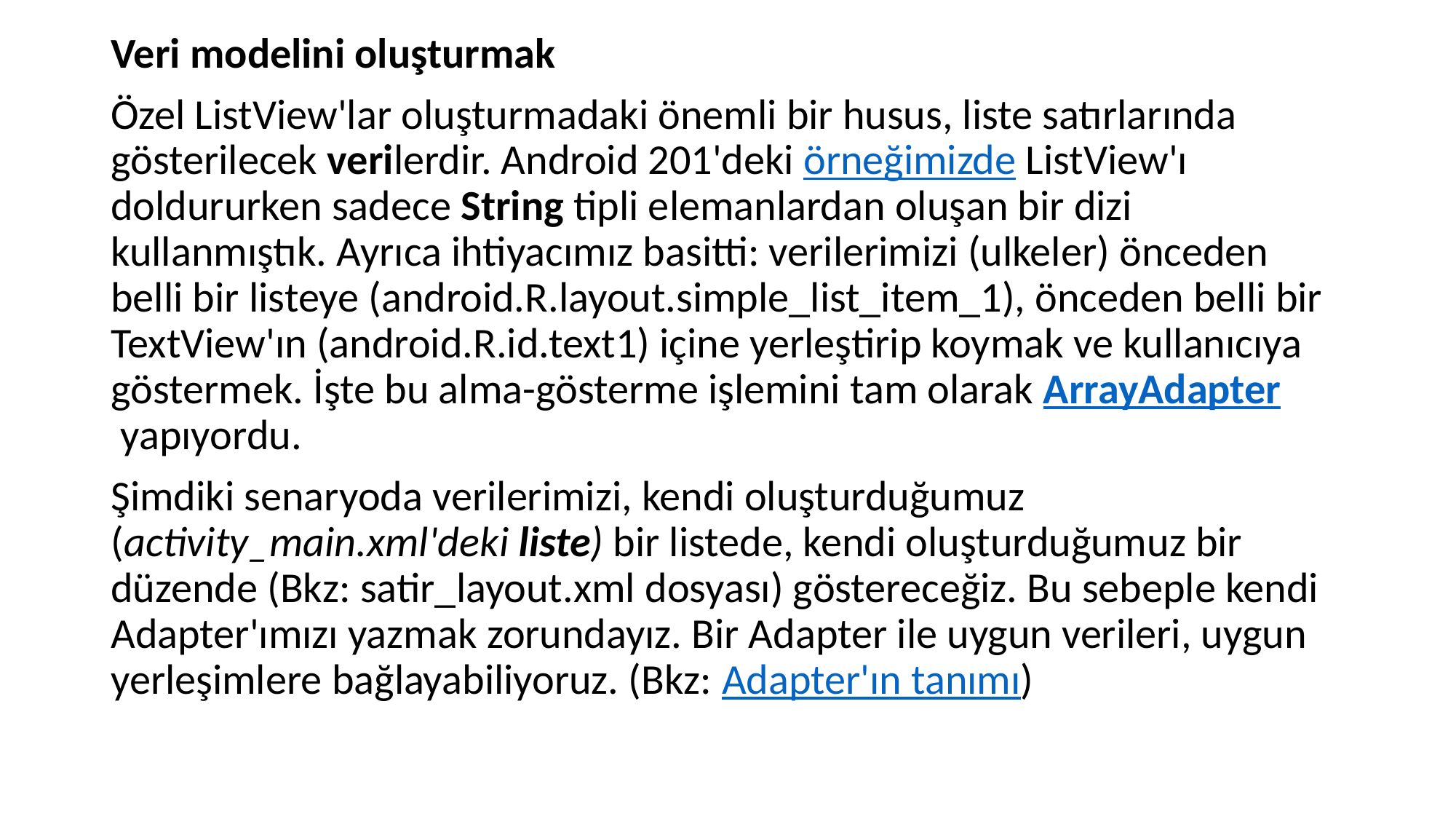

Veri modelini oluşturmak
Özel ListView'lar oluşturmadaki önemli bir husus, liste satırlarında gösterilecek verilerdir. Android 201'deki örneğimizde ListView'ı doldururken sadece String tipli elemanlardan oluşan bir dizi kullanmıştık. Ayrıca ihtiyacımız basitti: verilerimizi (ulkeler) önceden belli bir listeye (android.R.layout.simple_list_item_1), önceden belli bir TextView'ın (android.R.id.text1) içine yerleştirip koymak ve kullanıcıya göstermek. İşte bu alma-gösterme işlemini tam olarak ArrayAdapter yapıyordu.
Şimdiki senaryoda verilerimizi, kendi oluşturduğumuz (activity_main.xml'deki liste) bir listede, kendi oluşturduğumuz bir düzende (Bkz: satir_layout.xml dosyası) göstereceğiz. Bu sebeple kendi Adapter'ımızı yazmak zorundayız. Bir Adapter ile uygun verileri, uygun yerleşimlere bağlayabiliyoruz. (Bkz: Adapter'ın tanımı)